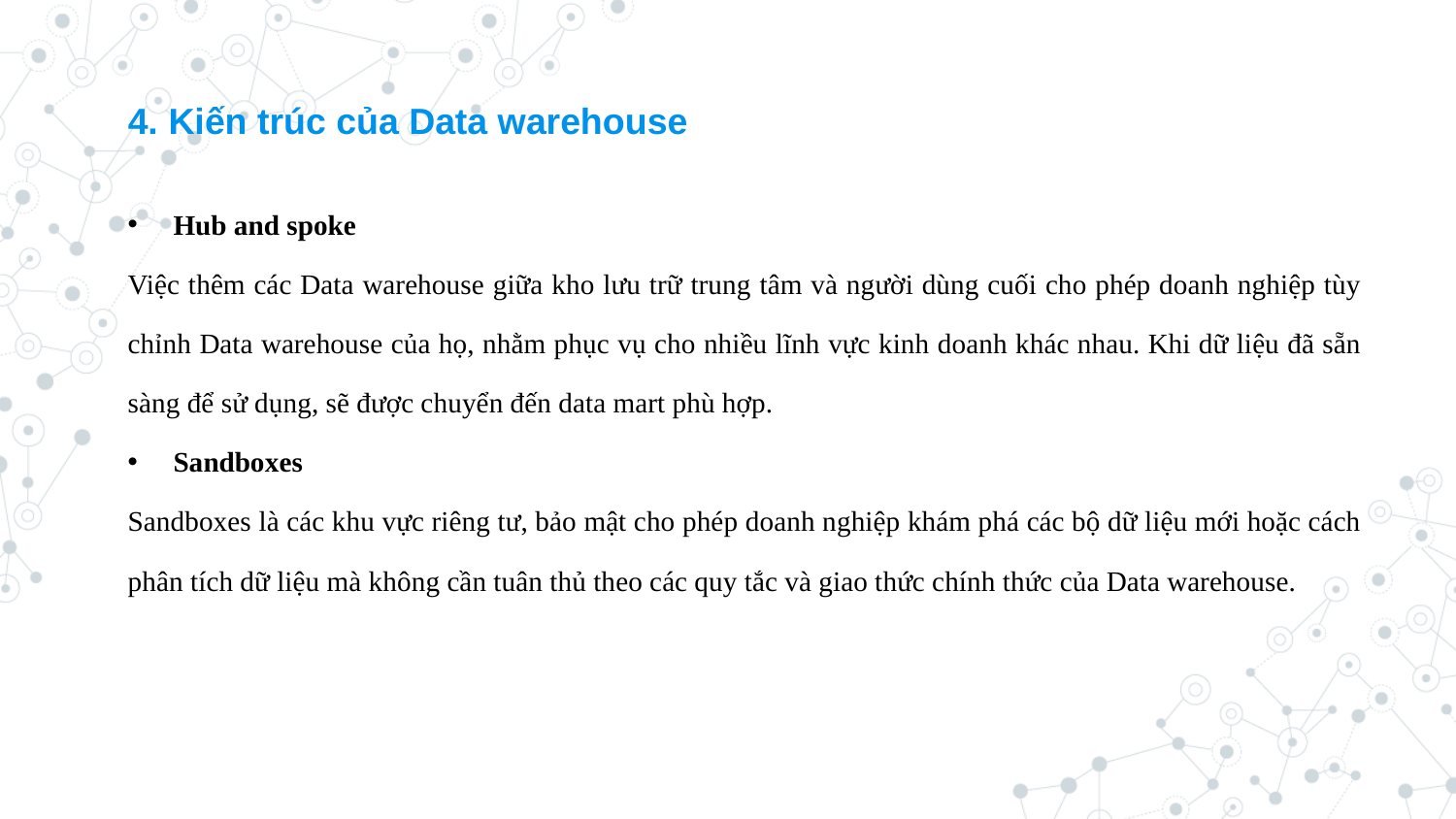

4. Kiến trúc của Data warehouse
Hub and spoke
Việc thêm các Data warehouse giữa kho lưu trữ trung tâm và người dùng cuối cho phép doanh nghiệp tùy chỉnh Data warehouse của họ, nhằm phục vụ cho nhiều lĩnh vực kinh doanh khác nhau. Khi dữ liệu đã sẵn sàng để sử dụng, sẽ được chuyển đến data mart phù hợp.
Sandboxes
Sandboxes là các khu vực riêng tư, bảo mật cho phép doanh nghiệp khám phá các bộ dữ liệu mới hoặc cách phân tích dữ liệu mà không cần tuân thủ theo các quy tắc và giao thức chính thức của Data warehouse.
12